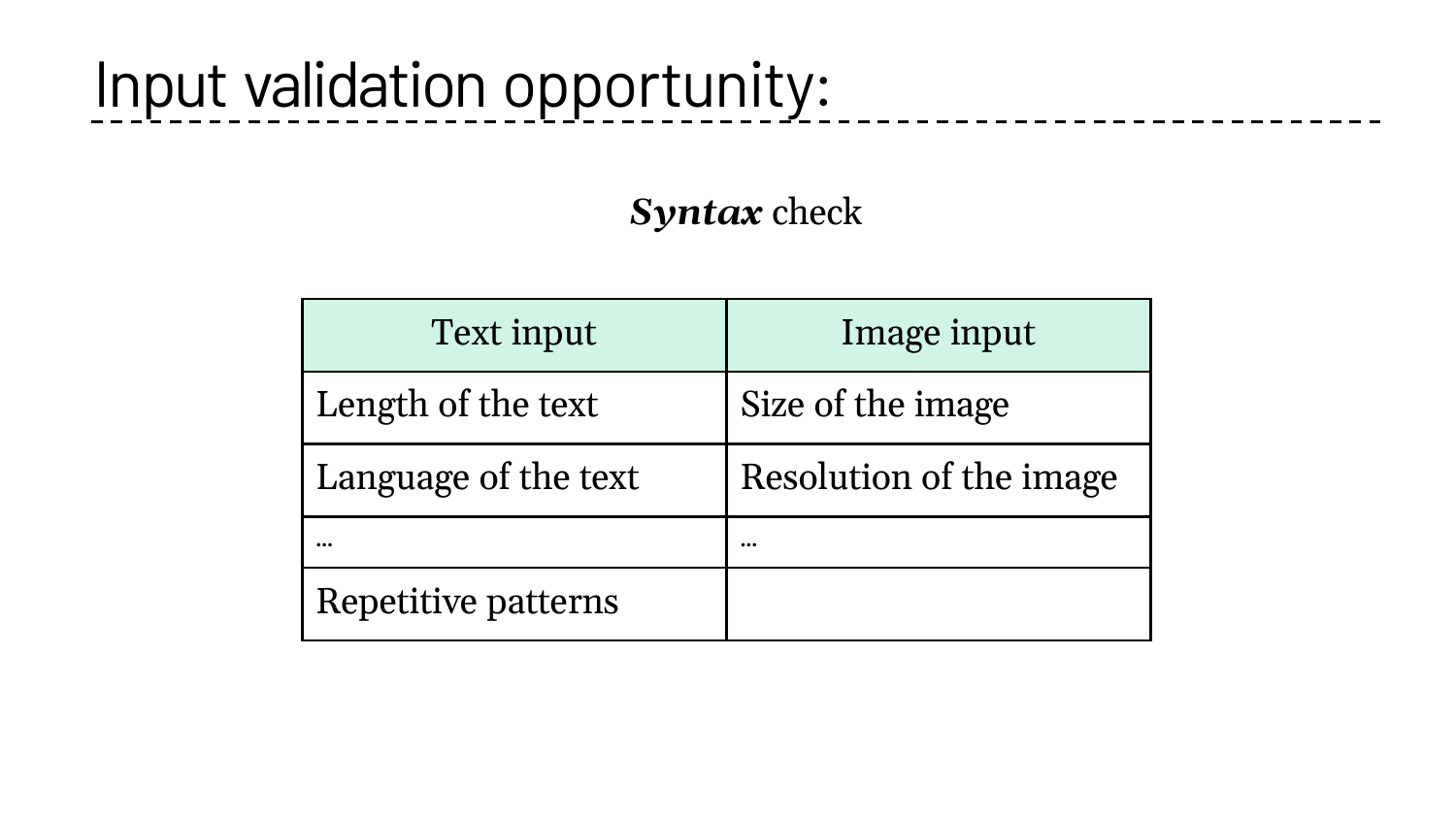

# Input validation opportunity:

Syntax check
| Text input | Image input |
| --- | --- |
| Length of the text | Size of the image |
| Language of the text | Resolution of the image |
| … | … |
| Repetitive patterns |  |